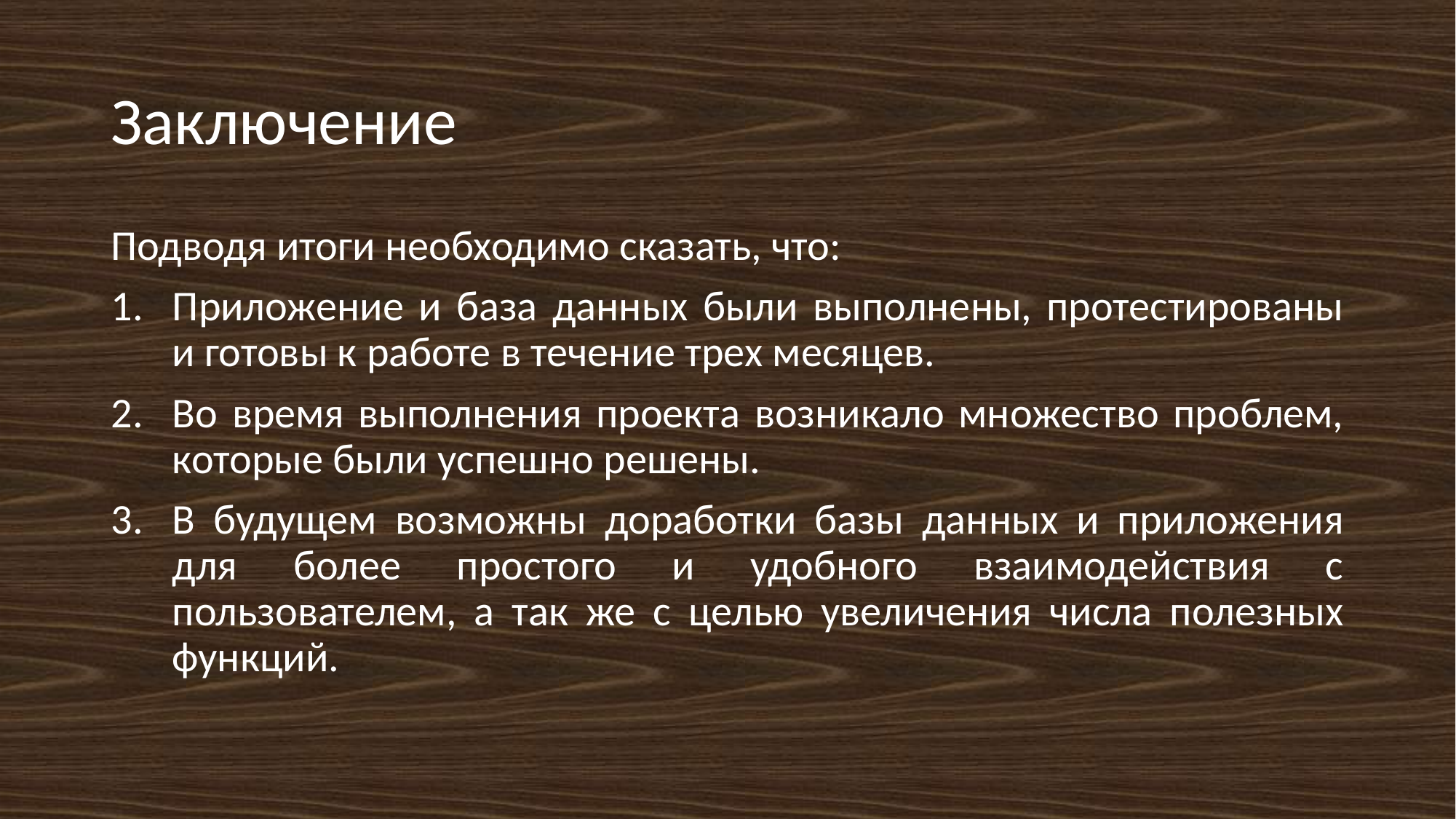

# Заключение
Подводя итоги необходимо сказать, что:
Приложение и база данных были выполнены, протестированы и готовы к работе в течение трех месяцев.
Во время выполнения проекта возникало множество проблем, которые были успешно решены.
В будущем возможны доработки базы данных и приложения для более простого и удобного взаимодействия с пользователем, а так же с целью увеличения числа полезных функций.